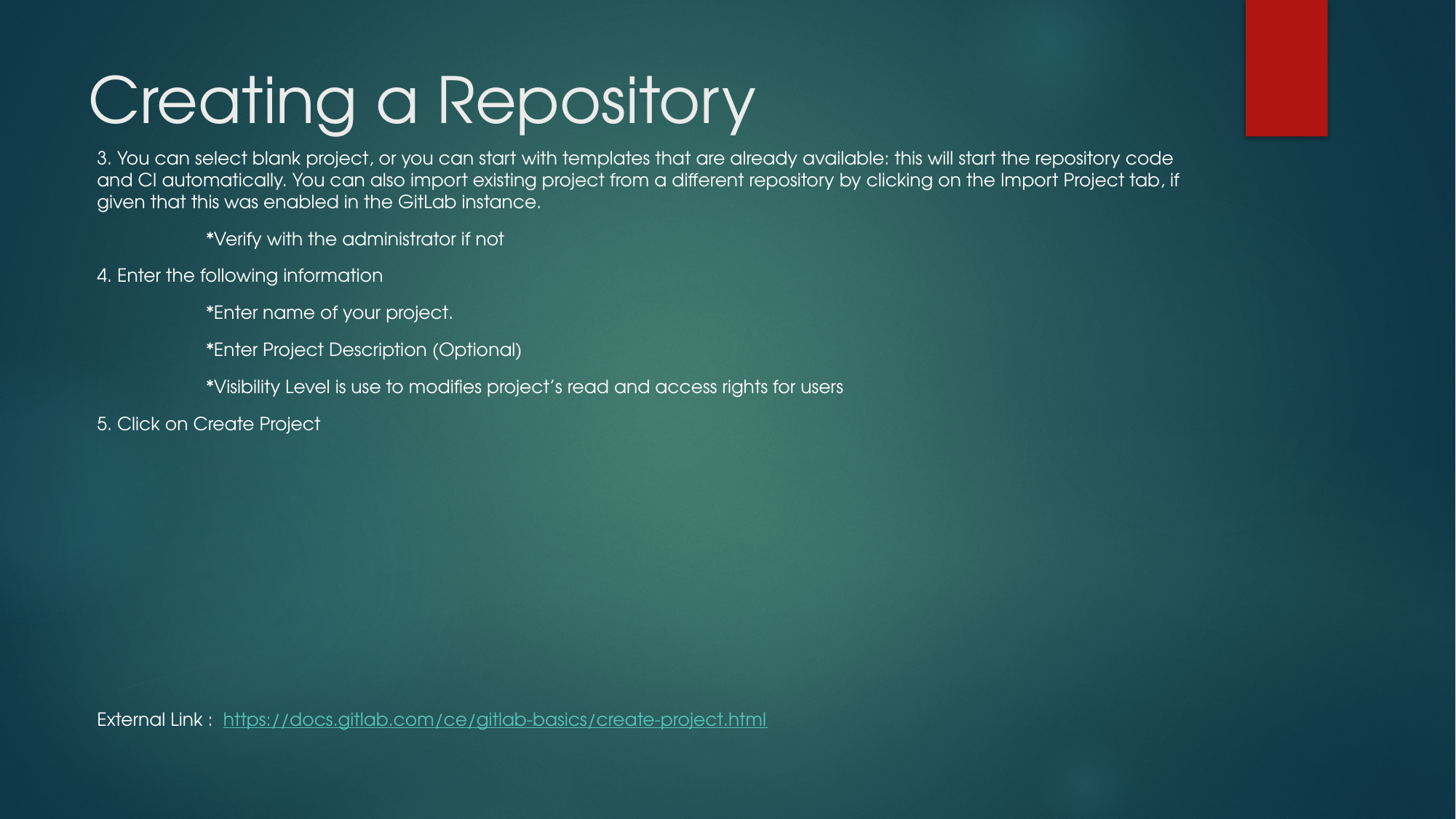

# Creating a Repository
3. You can select blank project, or you can start with templates that are already available: this will start the repository code and CI automatically. You can also import existing project from a different repository by clicking on the Import Project tab, if given that this was enabled in the GitLab instance.
	*Verify with the administrator if not
4. Enter the following information
	*Enter name of your project.
	*Enter Project Description (Optional)
	*Visibility Level is use to modifies project’s read and access rights for users
5. Click on Create Project

External Link :  https://docs.gitlab.com/ce/gitlab-basics/create-project.html